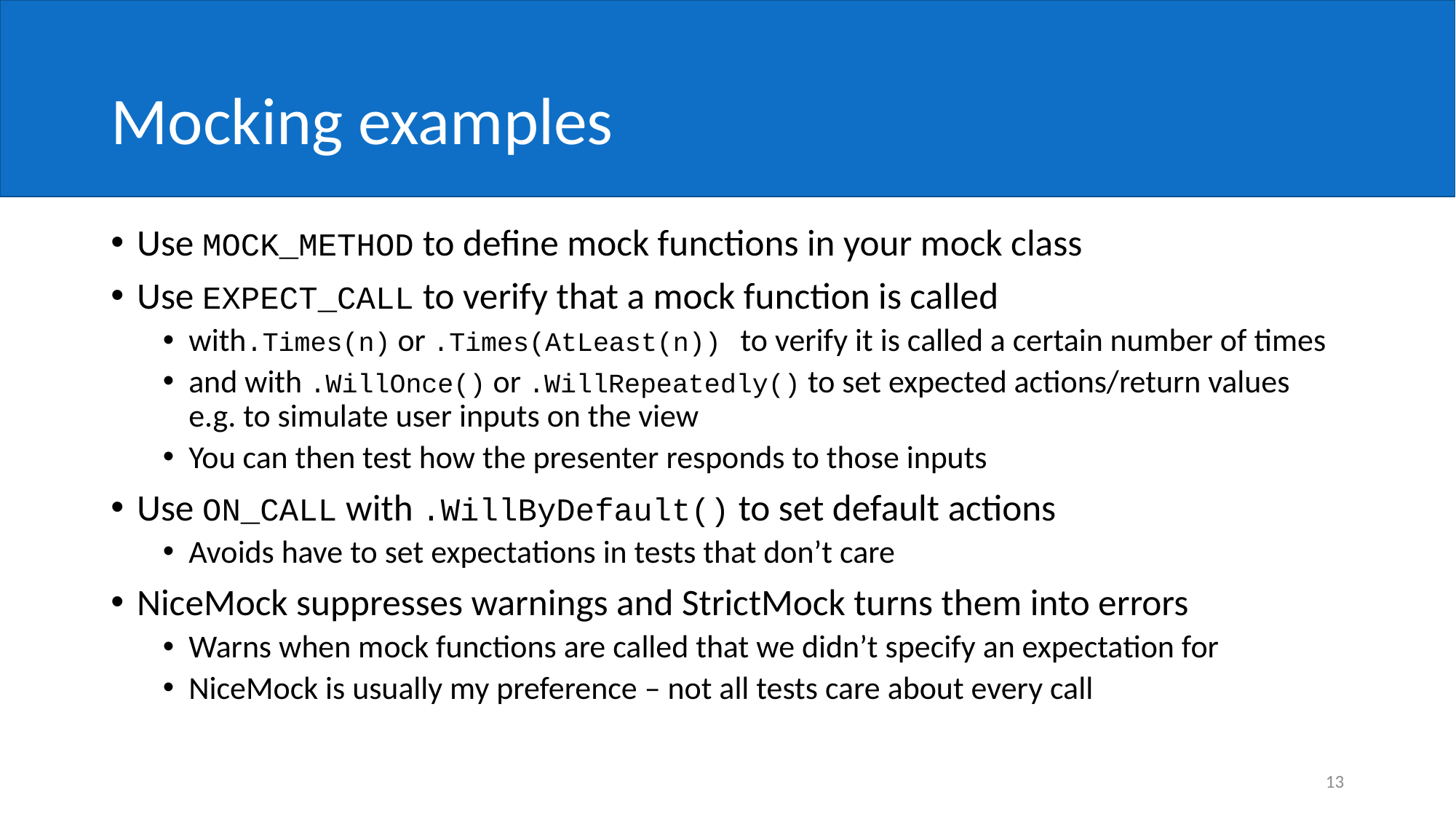

# Mocking examples
Use MOCK_METHOD to define mock functions in your mock class
Use EXPECT_CALL to verify that a mock function is called
with.Times(n) or .Times(AtLeast(n)) to verify it is called a certain number of times
and with .WillOnce() or .WillRepeatedly() to set expected actions/return values e.g. to simulate user inputs on the view
You can then test how the presenter responds to those inputs
Use ON_CALL with .WillByDefault() to set default actions
Avoids have to set expectations in tests that don’t care
NiceMock suppresses warnings and StrictMock turns them into errors
Warns when mock functions are called that we didn’t specify an expectation for
NiceMock is usually my preference – not all tests care about every call

13